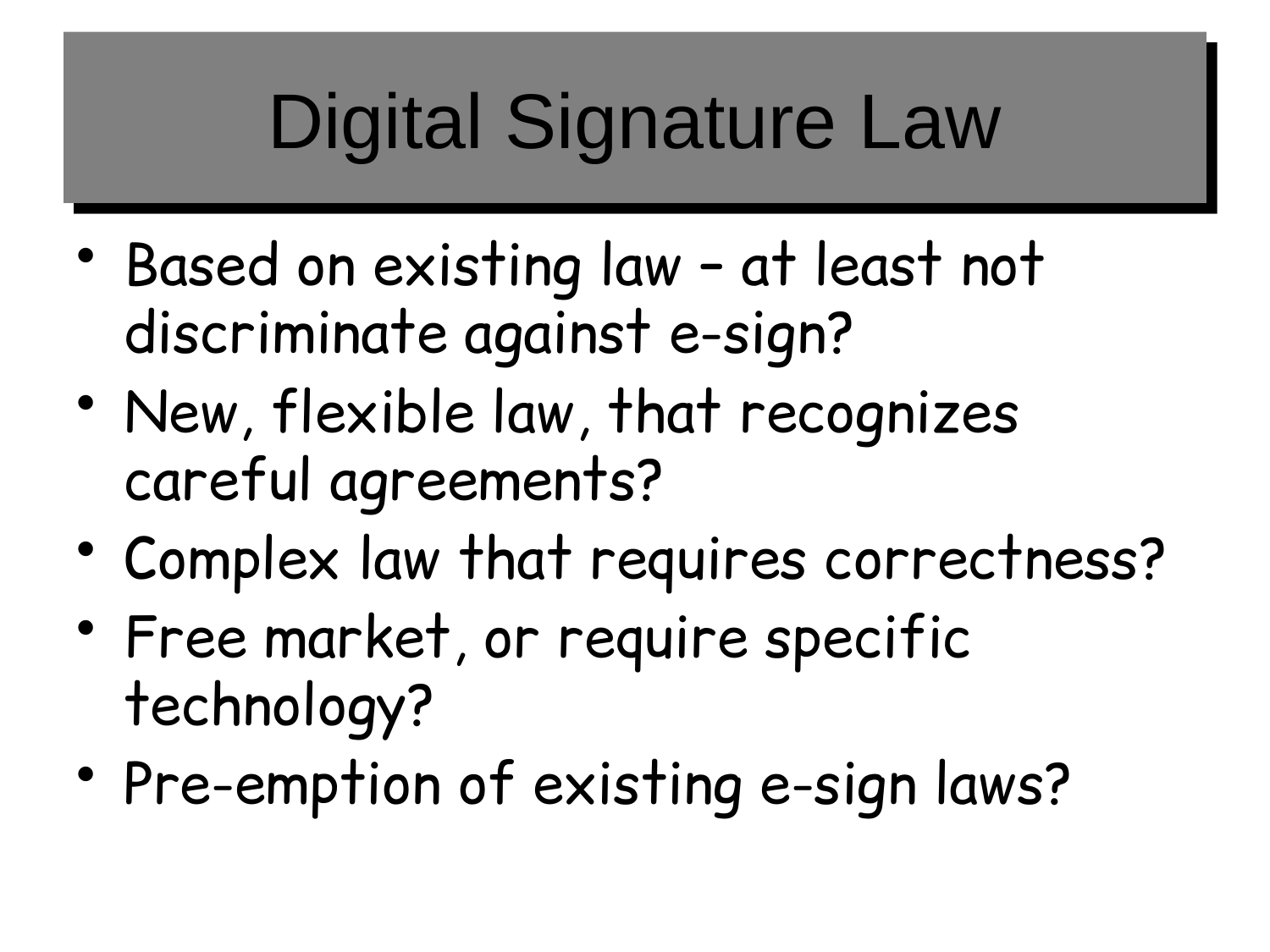

# Digital Signature Law
Based on existing law – at least not discriminate against e-sign?
New, flexible law, that recognizes careful agreements?
Complex law that requires correctness?
Free market, or require specific technology?
Pre-emption of existing e-sign laws?